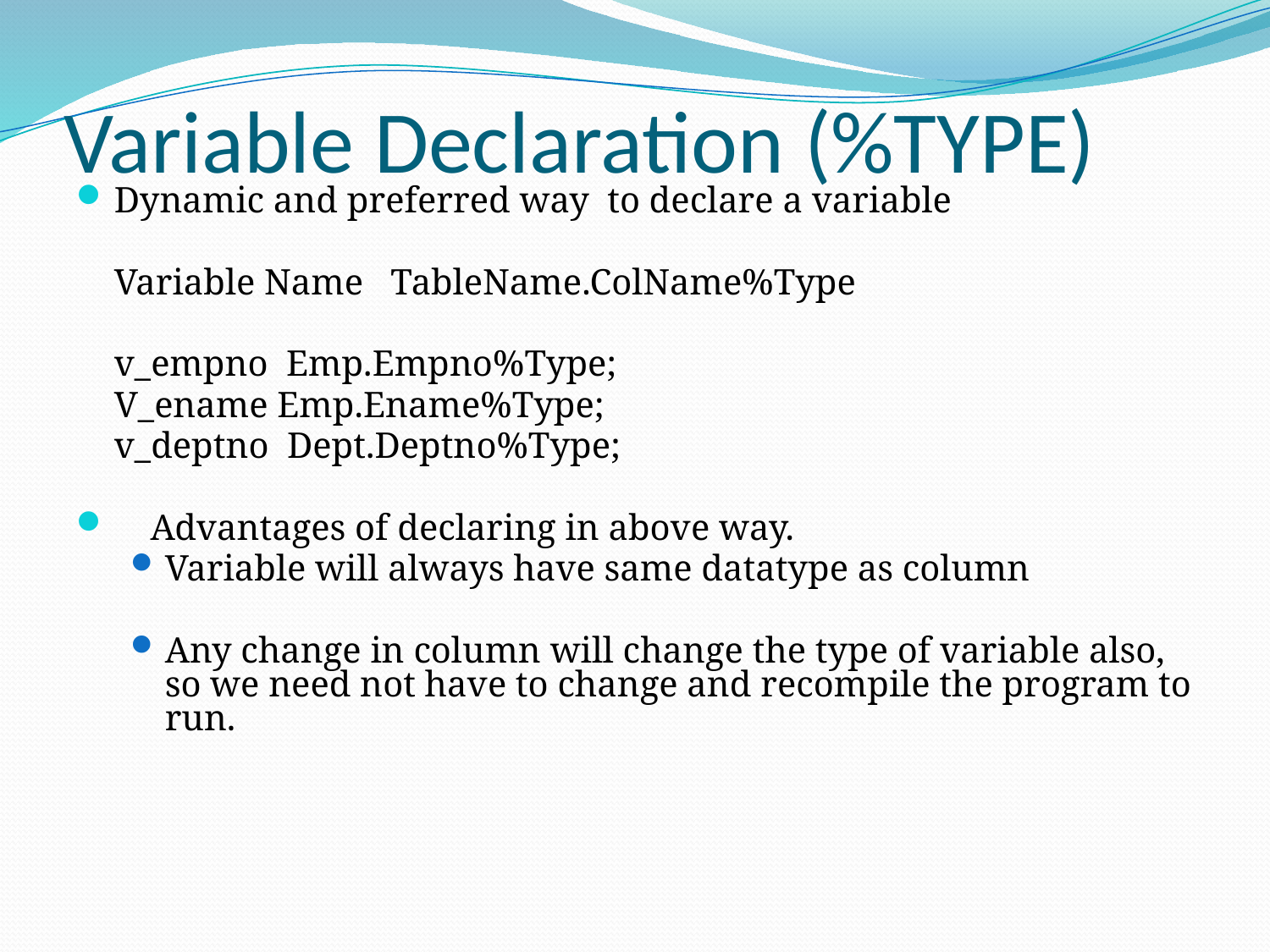

# Variable Declaration (%TYPE)
Dynamic and preferred way  to declare a variable

	Variable Name   TableName.ColName%Type

	v_empno  Emp.Empno%Type;
	V_ename Emp.Ename%Type;
	v_deptno  Dept.Deptno%Type;

    Advantages of declaring in above way.
Variable will always have same datatype as column

Any change in column will change the type of variable also, so we need not have to change and recompile the program to run.